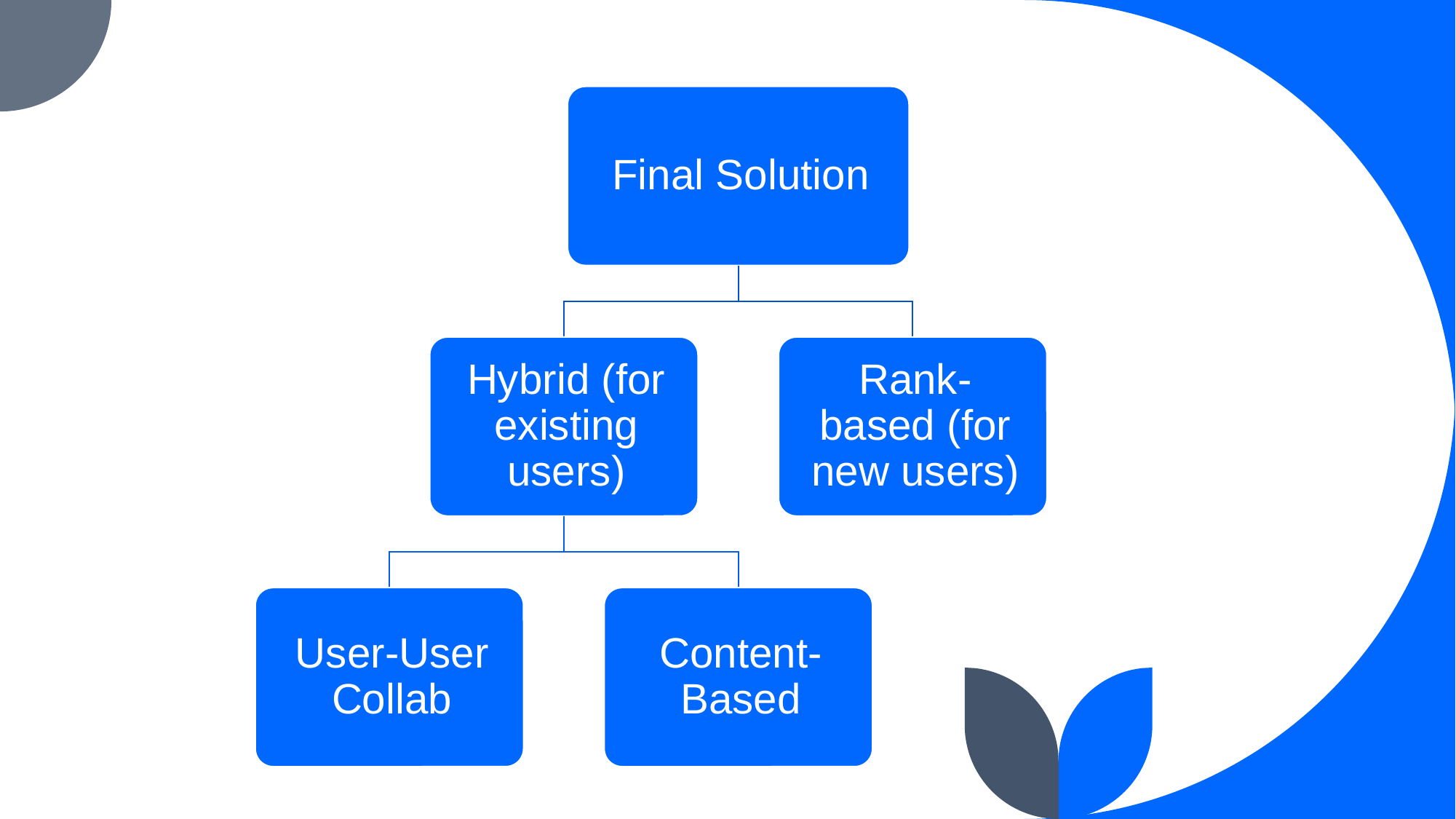

Final Solution
Hybrid (for existing users)
User-User Collab
Content-Based
Rank-based (for new users)